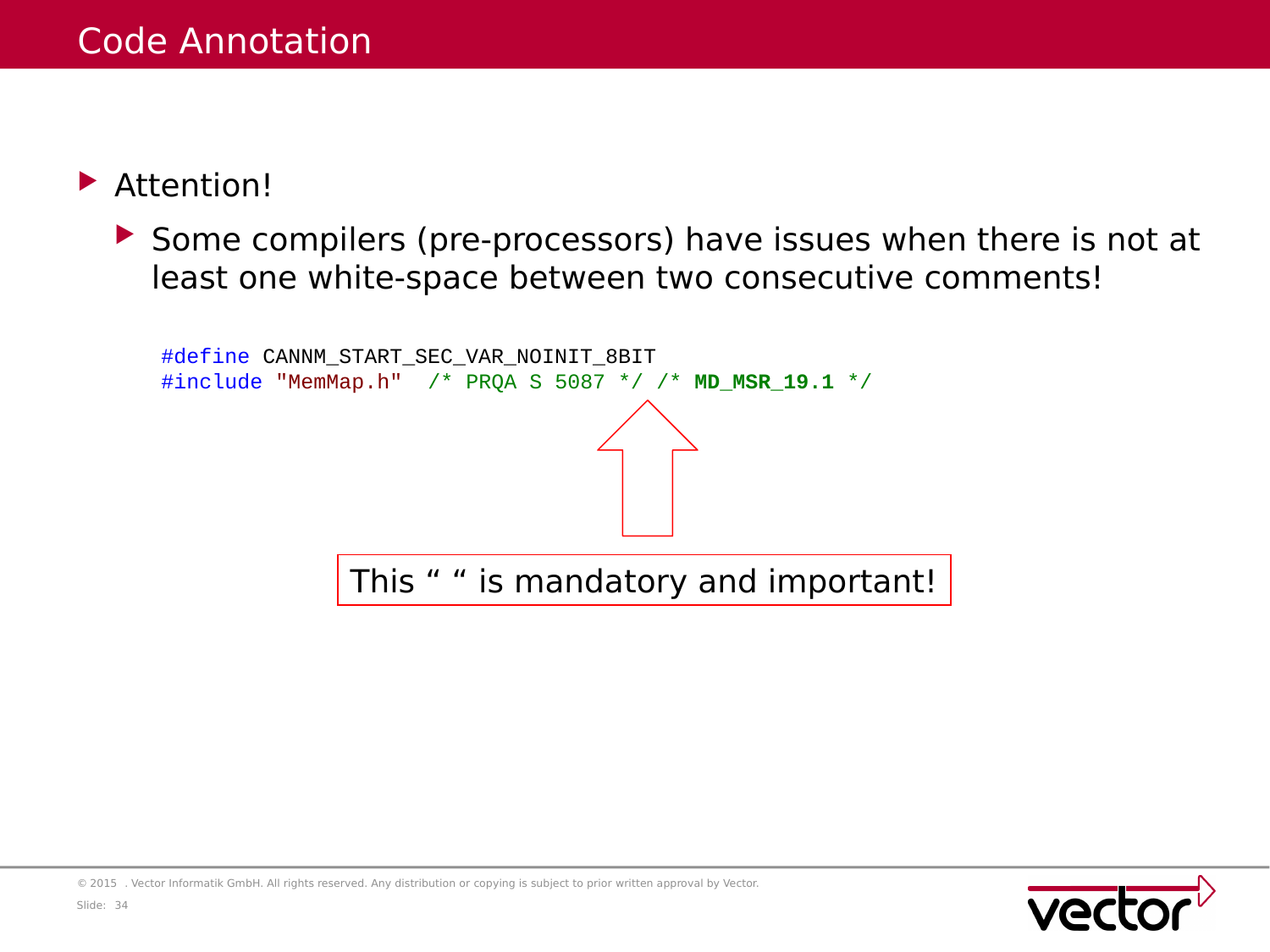

# Code Annotation
Attention!
Some compilers (pre-processors) have issues when there is not at least one white-space between two consecutive comments!
#define CANNM_START_SEC_VAR_NOINIT_8BIT
#include "MemMap.h"  /* PRQA S 5087 */ /* MD_MSR_19.1 */

This “ “ is mandatory and important!